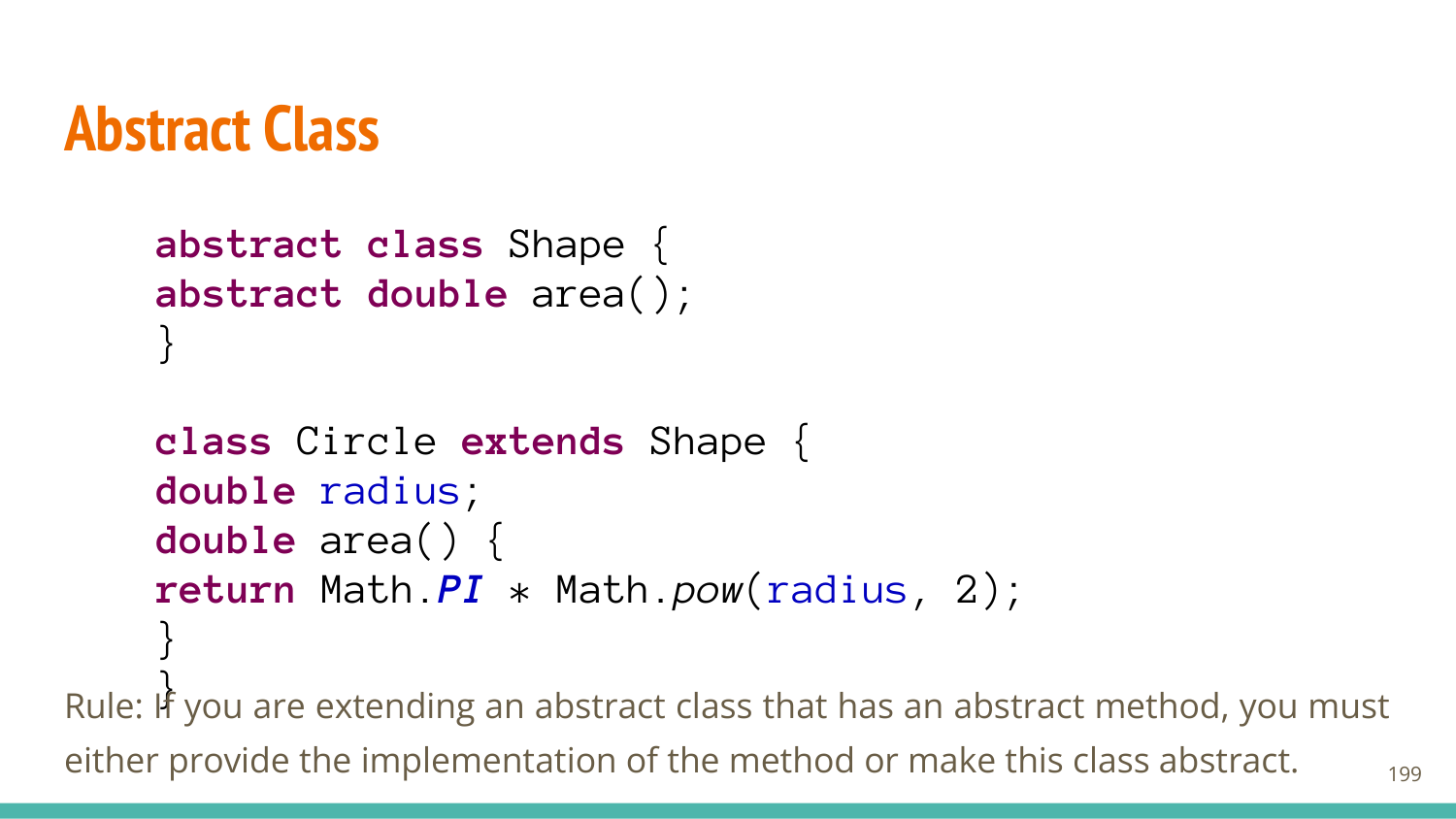

# Abstract Class
abstract class Shape {
	abstract double area();
}

class Circle extends Shape {
	double radius;
	double area() {
		return Math.PI * Math.pow(radius, 2);
	}
}

Rule: If you are extending an abstract class that has an abstract method, you must either provide the implementation of the method or make this class abstract.
199